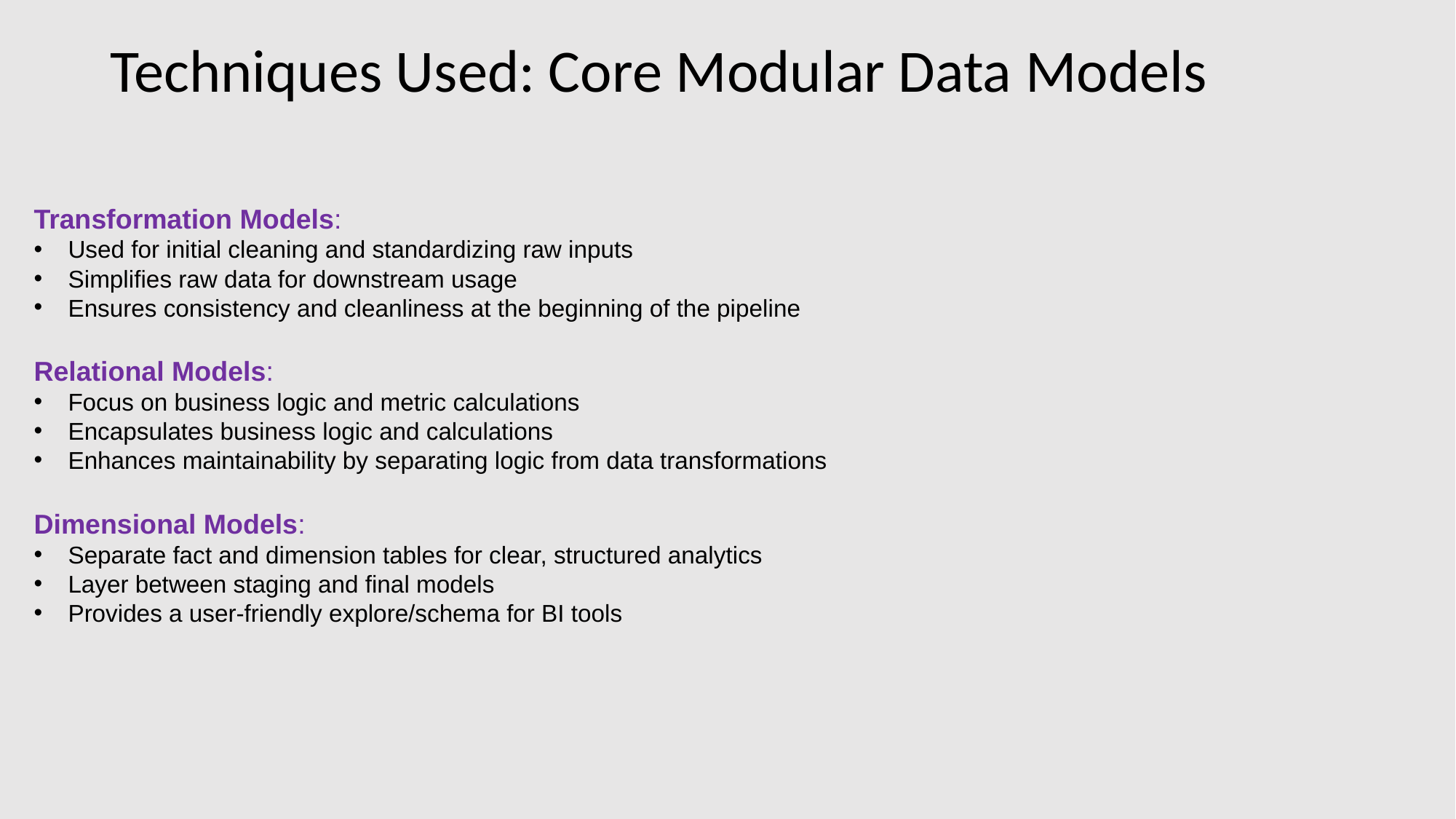

Techniques Used: Core Modular Data Models
Transformation Models:
Used for initial cleaning and standardizing raw inputs
Simplifies raw data for downstream usage
Ensures consistency and cleanliness at the beginning of the pipeline

Relational Models:
Focus on business logic and metric calculations
Encapsulates business logic and calculations
Enhances maintainability by separating logic from data transformations

Dimensional Models:
Separate fact and dimension tables for clear, structured analytics
Layer between staging and final models
Provides a user-friendly explore/schema for BI tools